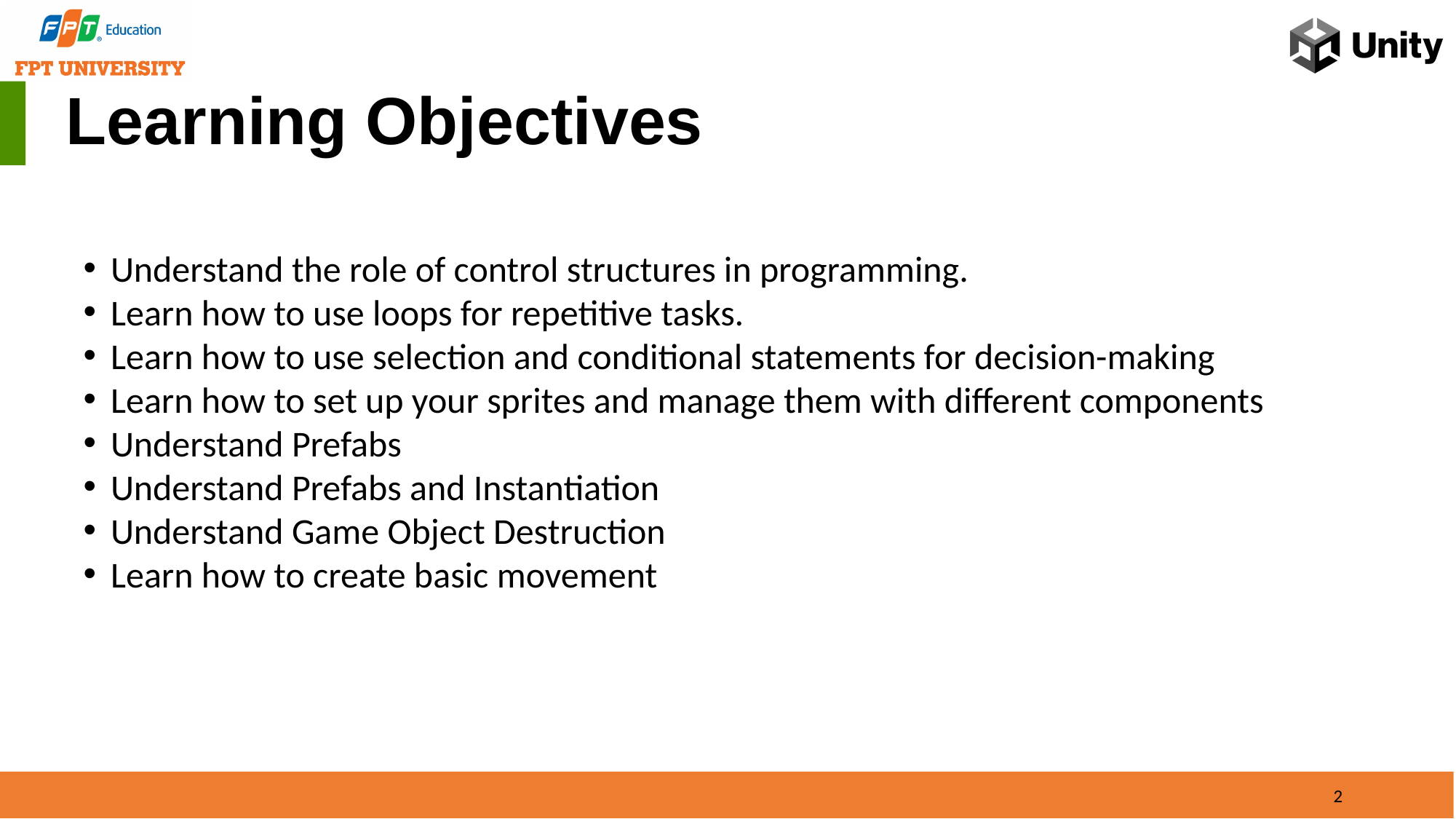

# Learning Objectives
Understand the role of control structures in programming.
Learn how to use loops for repetitive tasks.
Learn how to use selection and conditional statements for decision-making
Learn how to set up your sprites and manage them with different components
Understand Prefabs
Understand Prefabs and Instantiation
Understand Game Object Destruction
Learn how to create basic movement

2